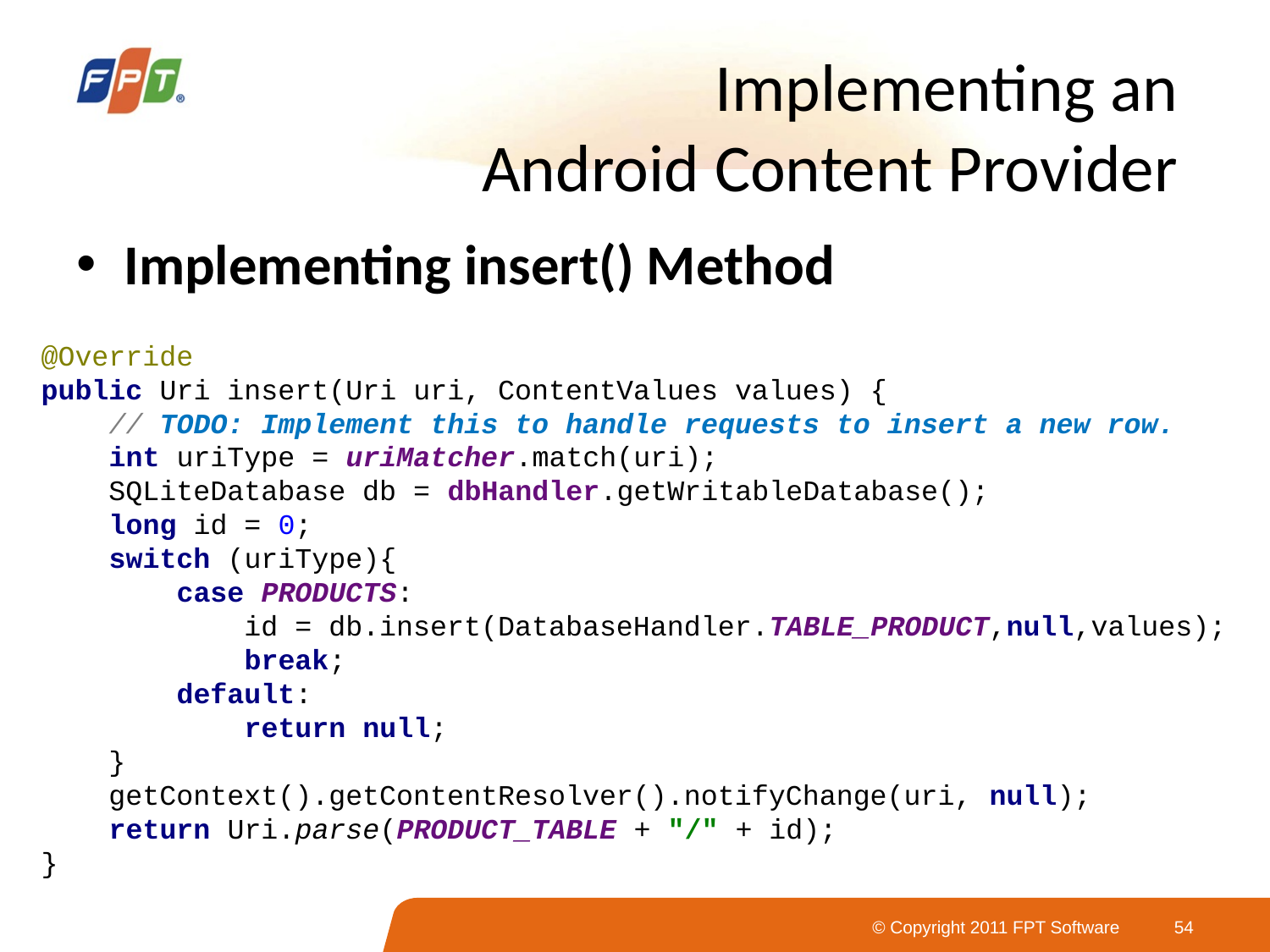

# Implementing an Android Content Provider
Implementing insert() Method
@Override
public Uri insert(Uri uri, ContentValues values) {
    // TODO: Implement this to handle requests to insert a new row.
    int uriType = uriMatcher.match(uri);
    SQLiteDatabase db = dbHandler.getWritableDatabase();
    long id = 0;
    switch (uriType){
        case PRODUCTS:
            id = db.insert(DatabaseHandler.TABLE_PRODUCT,null,values);
            break;
        default:
            return null;
    }
    getContext().getContentResolver().notifyChange(uri, null);
    return Uri.parse(PRODUCT_TABLE + "/" + id);
}